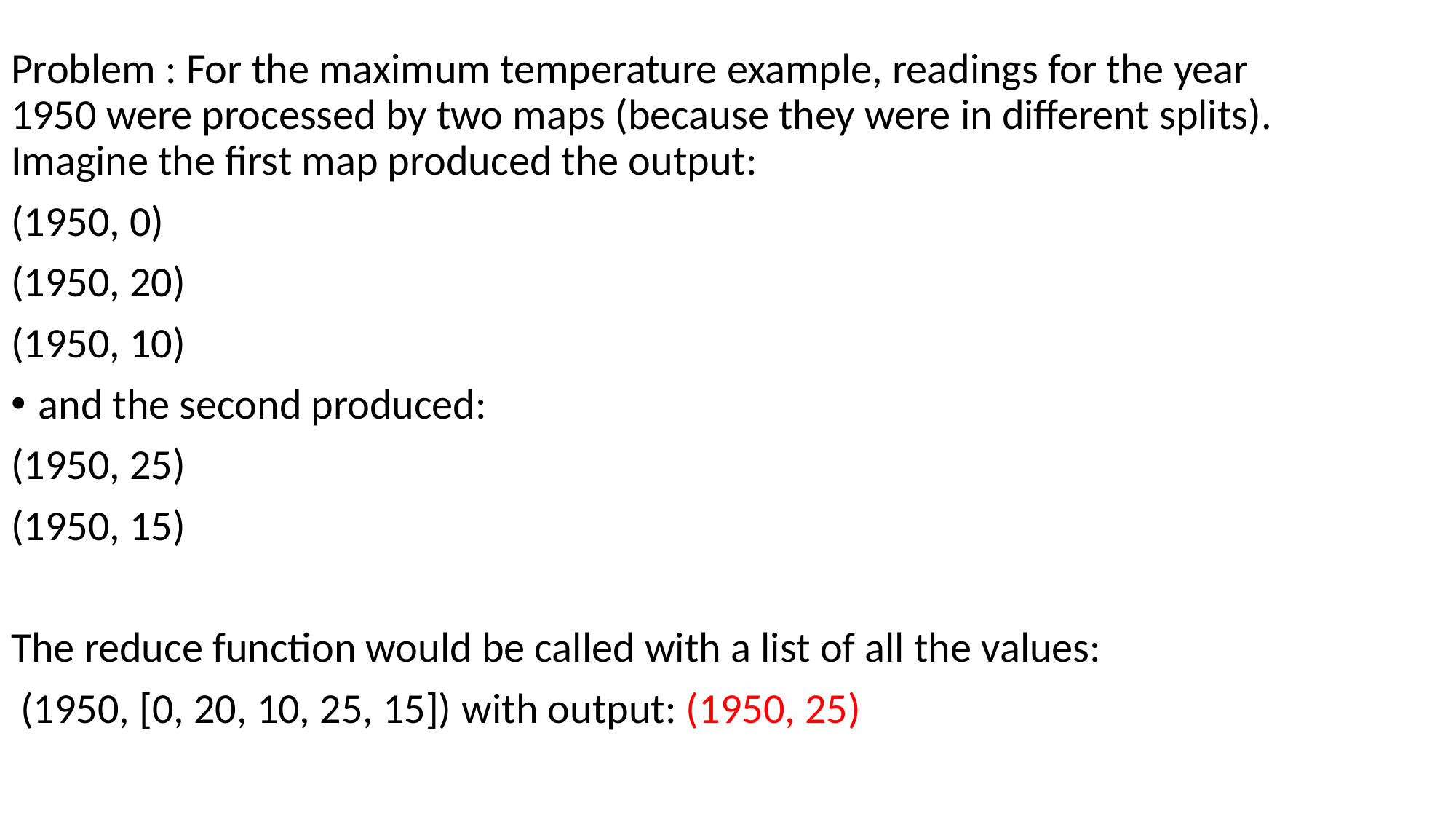

Problem : For the maximum temperature example, readings for the year 1950 were processed by two maps (because they were in different splits). Imagine the first map produced the output:
(1950, 0)
(1950, 20)
(1950, 10)
and the second produced:
(1950, 25)
(1950, 15)

The reduce function would be called with a list of all the values:
 (1950, [0, 20, 10, 25, 15]) with output: (1950, 25)